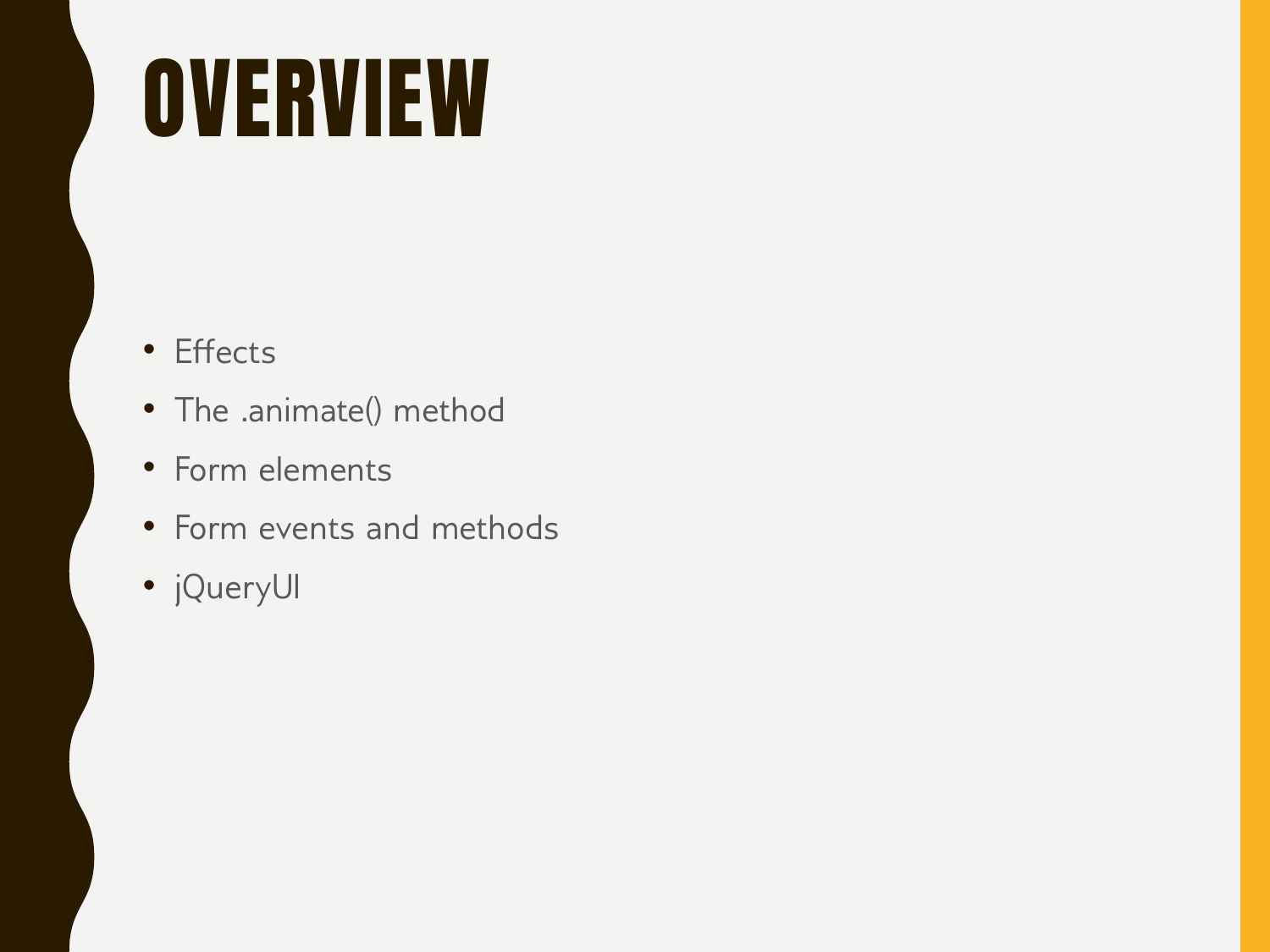

# overview
Effects
The .animate() method
Form elements
Form events and methods
jQueryUI